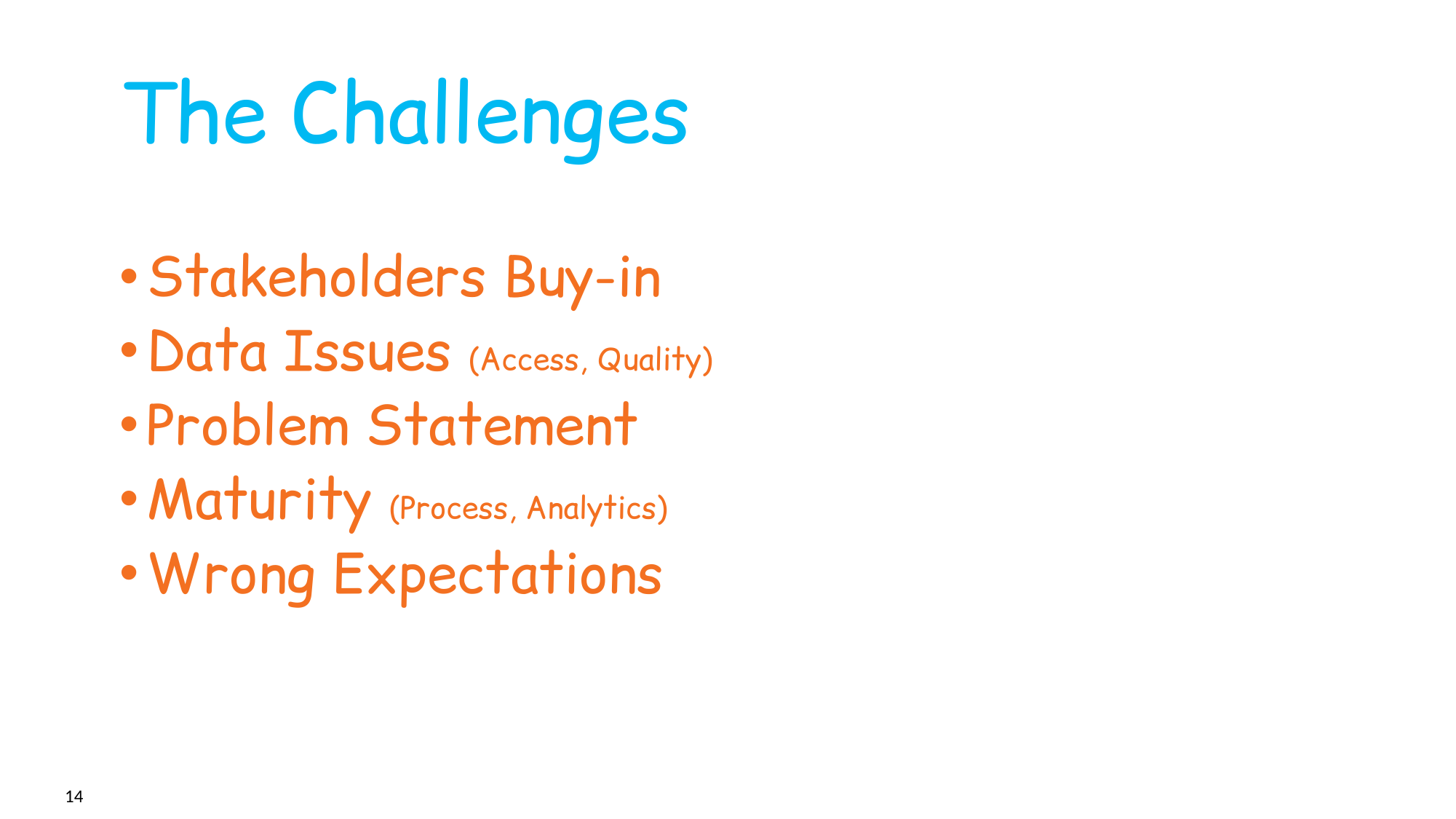

The Challenges

Stakeholders Buy-in
Data Issues (Access, Quality)
Problem Statement
Maturity (Process, Analytics)
Wrong Expectations

14